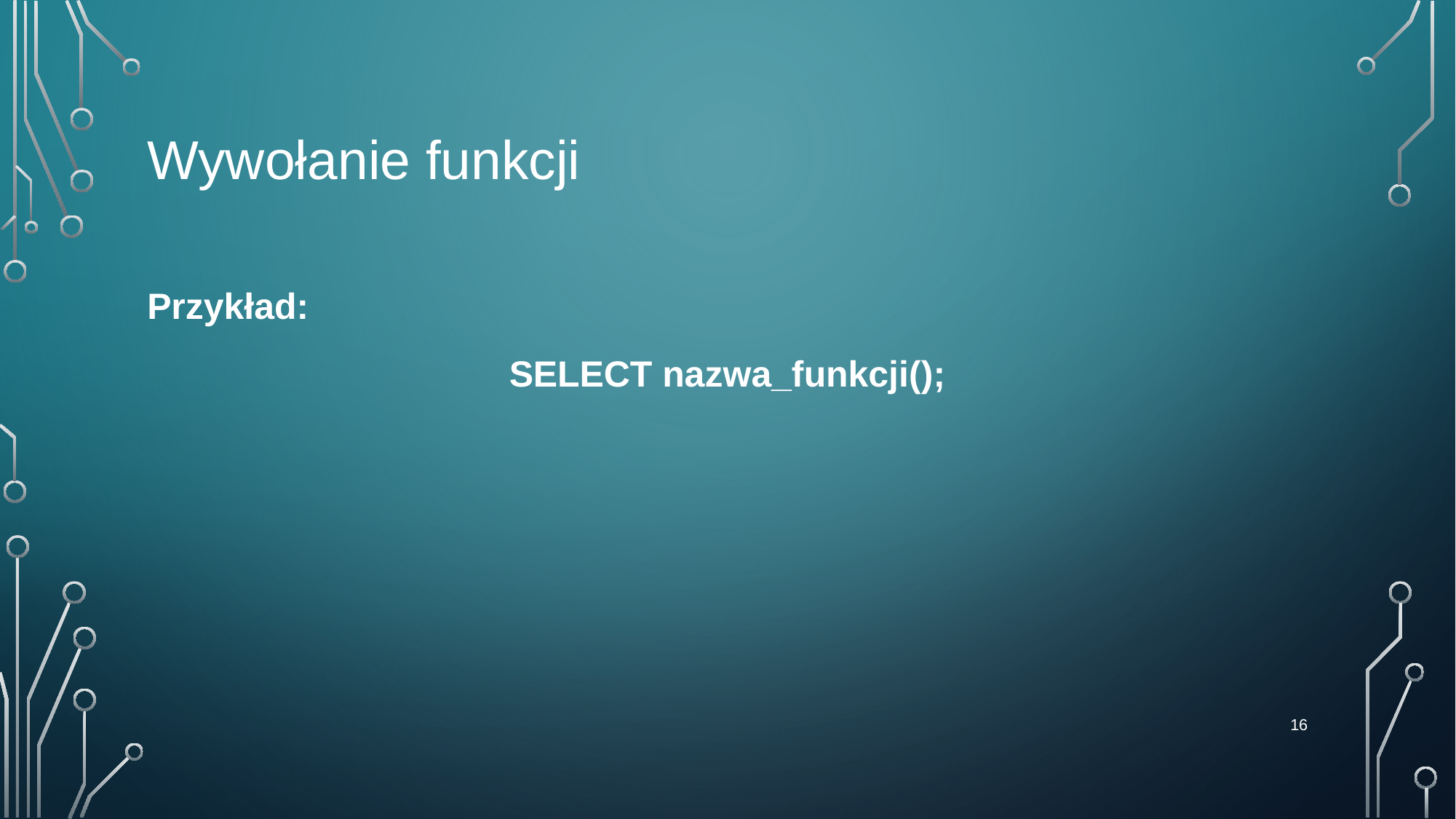

# Wywołanie funkcji
Przykład:
SELECT nazwa_funkcji();

16